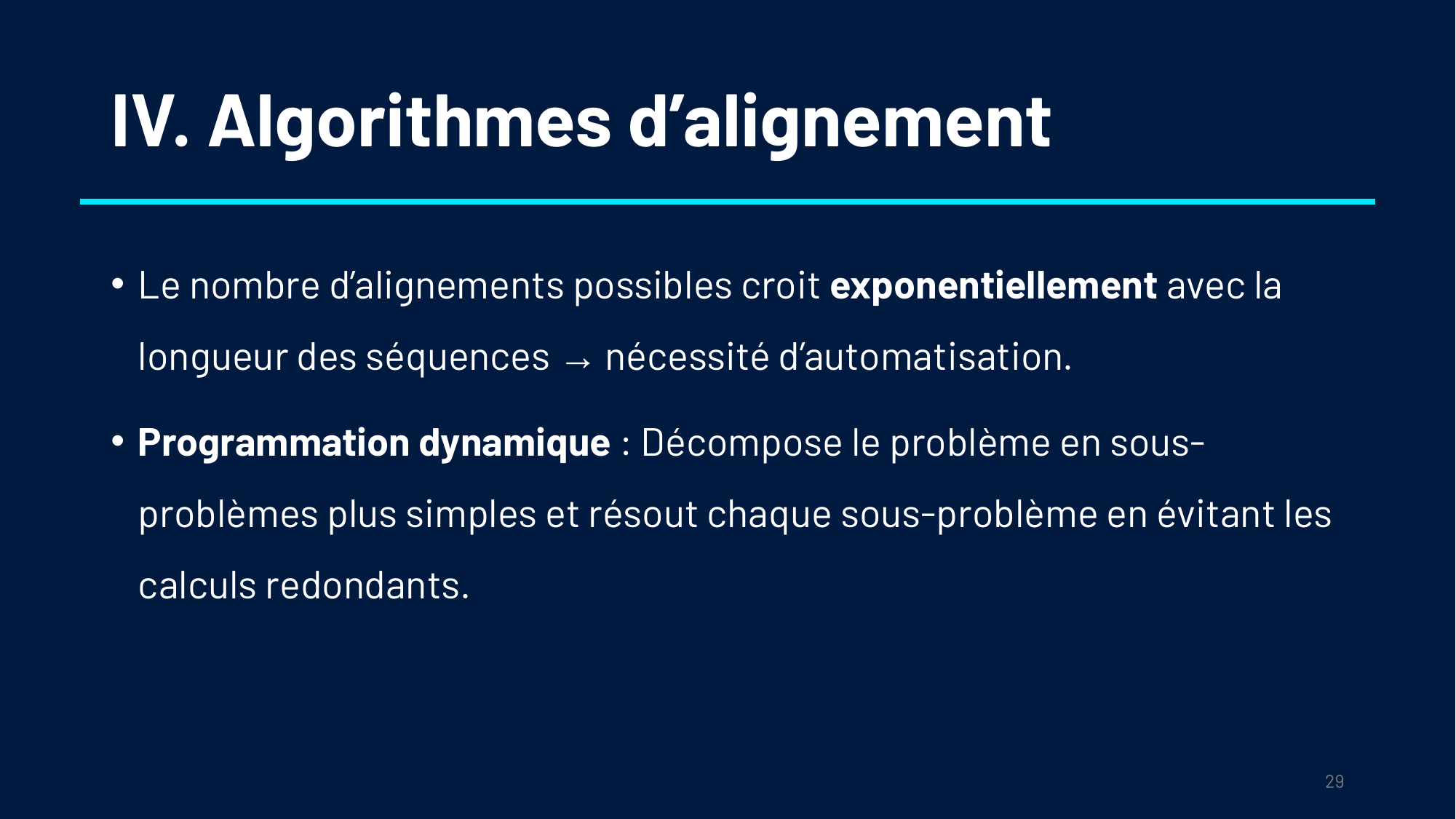

# IV. Algorithmes d’alignement
Le nombre d’alignements possibles croit exponentiellement avec la longueur des séquences → nécessité d’automatisation.
Programmation dynamique : Décompose le problème en sous-problèmes plus simples et résout chaque sous-problème en évitant les calculs redondants.
29